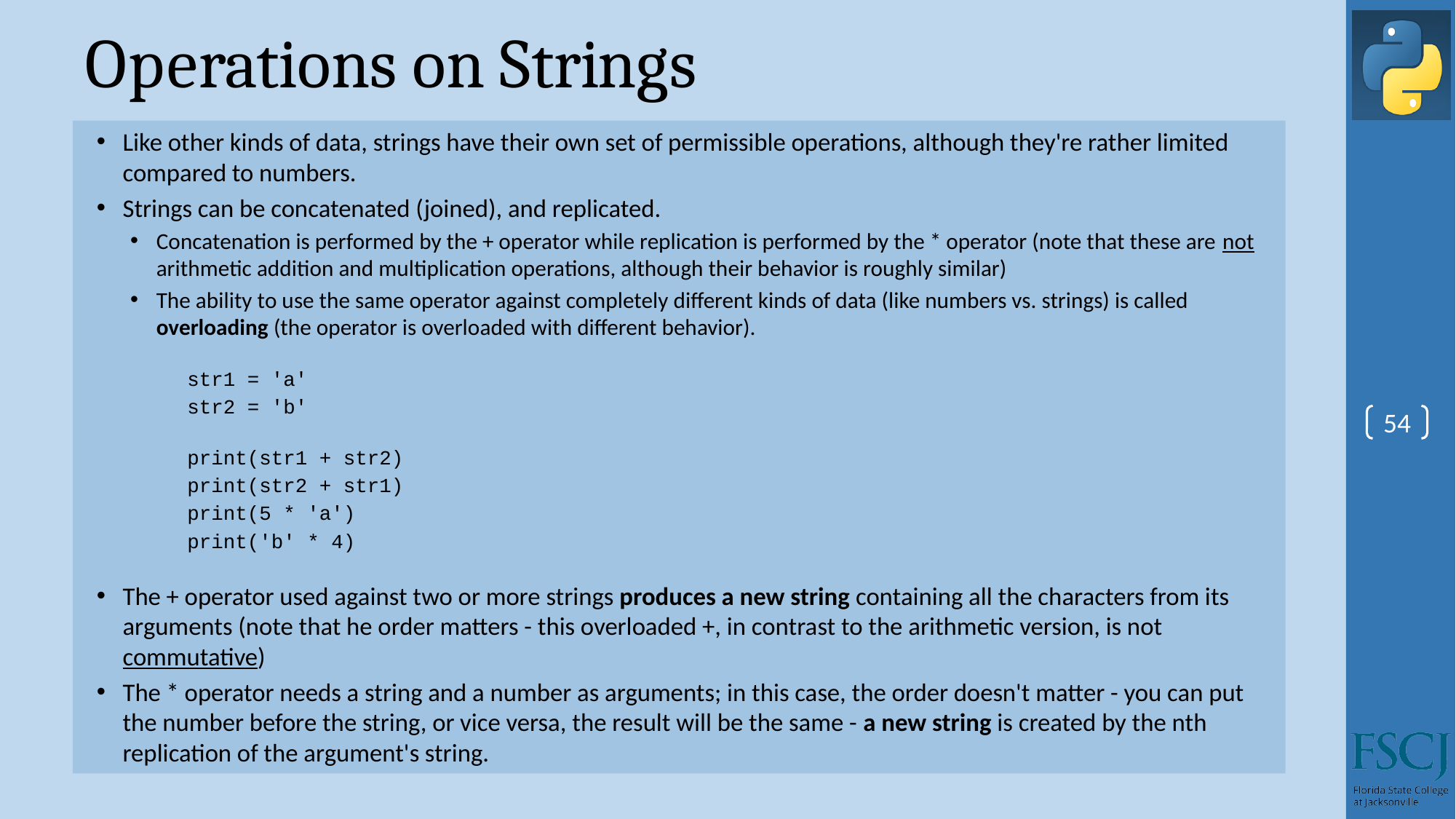

# Operations on Strings
Like other kinds of data, strings have their own set of permissible operations, although they're rather limited compared to numbers.
Strings can be concatenated (joined), and replicated.
Concatenation is performed by the + operator while replication is performed by the * operator (note that these are not arithmetic addition and multiplication operations, although their behavior is roughly similar)
The ability to use the same operator against completely different kinds of data (like numbers vs. strings) is called overloading (the operator is overloaded with different behavior).

str1 = 'a'
str2 = 'b'

print(str1 + str2)
print(str2 + str1)
print(5 * 'a')
print('b' * 4)

The + operator used against two or more strings produces a new string containing all the characters from its arguments (note that he order matters - this overloaded +, in contrast to the arithmetic version, is not commutative)
The * operator needs a string and a number as arguments; in this case, the order doesn't matter - you can put the number before the string, or vice versa, the result will be the same - a new string is created by the nth replication of the argument's string.

54